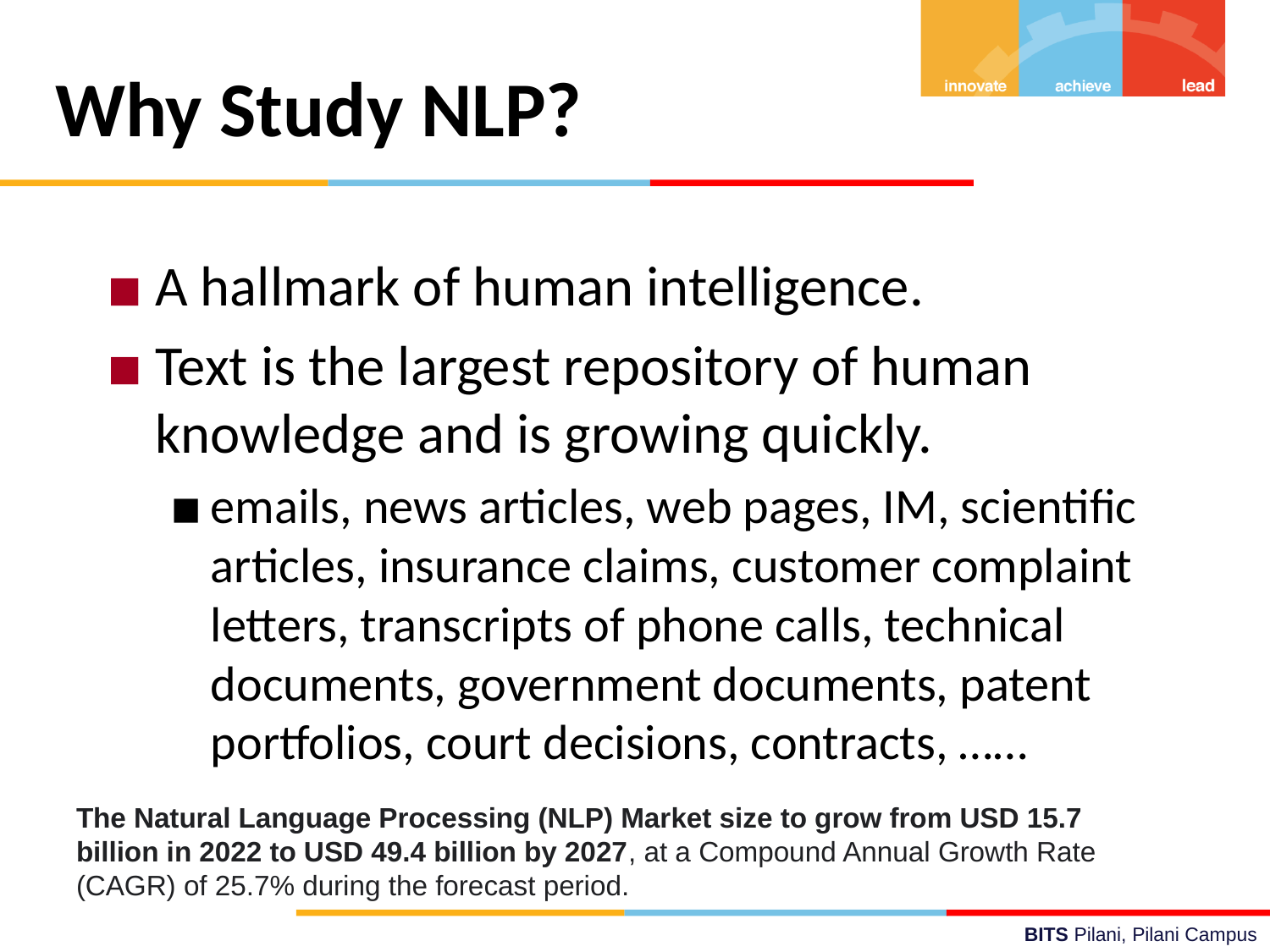

# Why Study NLP?
A hallmark of human intelligence.
Text is the largest repository of human knowledge and is growing quickly.
emails, news articles, web pages, IM, scientific articles, insurance claims, customer complaint letters, transcripts of phone calls, technical documents, government documents, patent portfolios, court decisions, contracts, ……
The Natural Language Processing (NLP) Market size to grow from USD 15.7 billion in 2022 to USD 49.4 billion by 2027, at a Compound Annual Growth Rate (CAGR) of 25.7% during the forecast period.